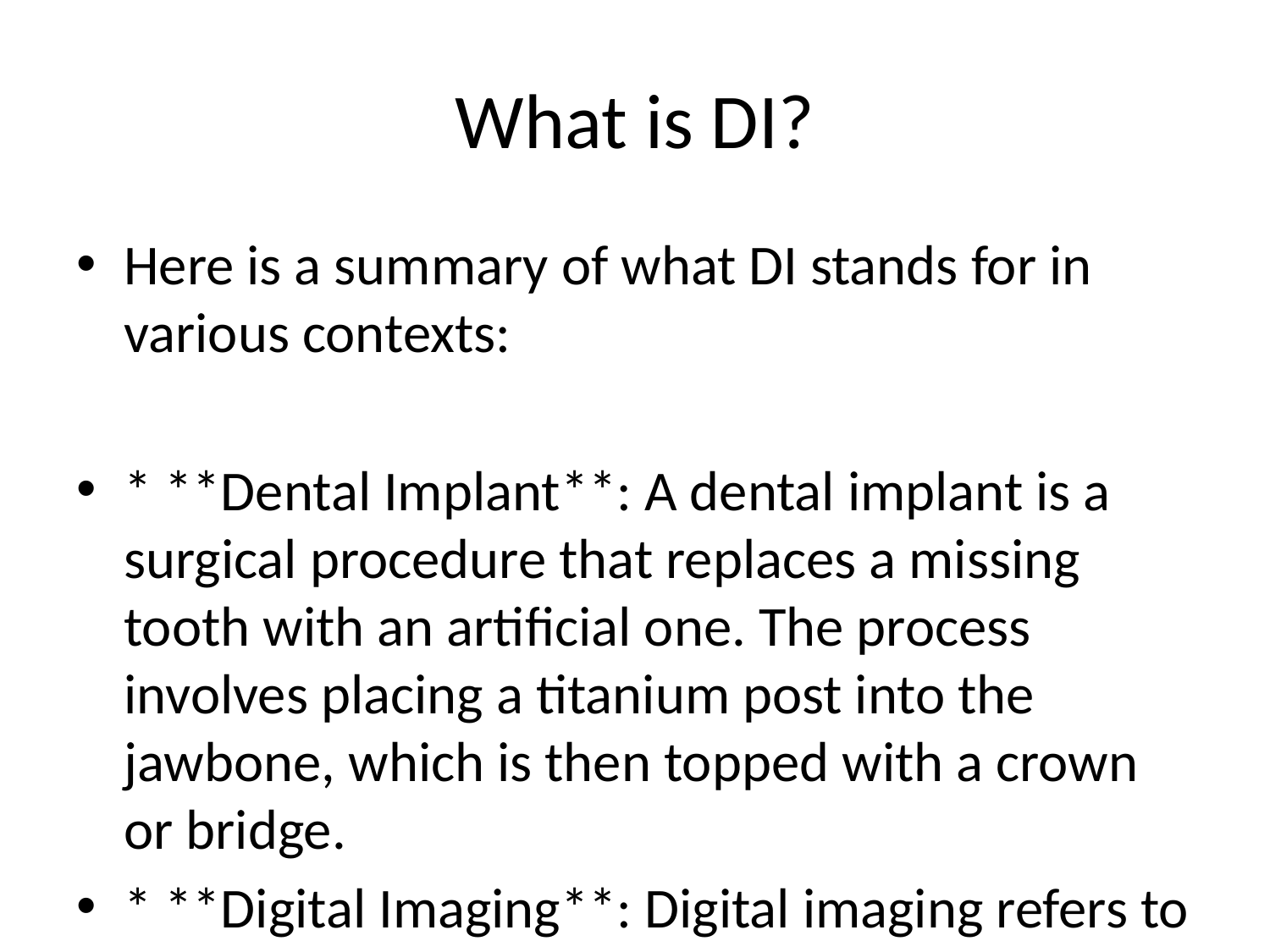

# What is DI?
Here is a summary of what DI stands for in various contexts:

* **Dental Implant**: A dental implant is a surgical procedure that replaces a missing tooth with an artificial one. The process involves placing a titanium post into the jawbone, which is then topped with a crown or bridge.
* **Digital Imaging**: Digital imaging refers to the use of digital technology to capture and display medical images, such as X-rays, CT scans, and MRIs.
* **Direct Injection**: Direct injection (DI) is a method used in various industries, including construction, manufacturing, and pharmaceuticals. It involves injecting materials or fluids directly into a target area or component.
* **Digital Identity**: Digital identity refers to the online representation of an individual's personal information, such as name, email address, and social media profiles.
* **Disaster Insurance**: Disaster insurance is a type of insurance policy that provides coverage for damages caused by natural disasters, such as hurricanes, earthquakes, and floods.

Let me know if you'd like me to expand on any of these points!